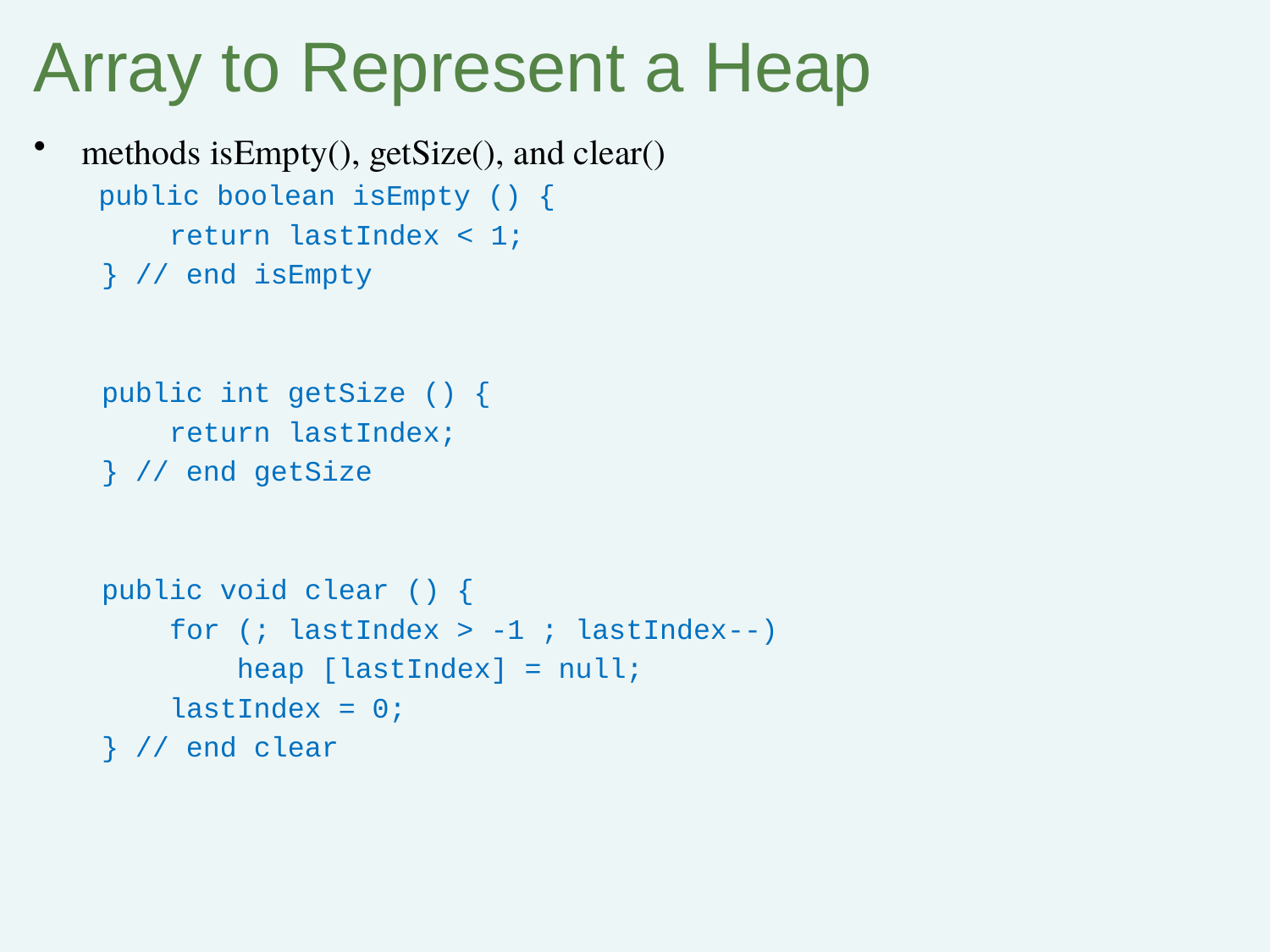

# Array to Represent a Heap
methods isEmpty(), getSize(), and clear()
	 public boolean isEmpty () {
        return lastIndex < 1;
    } // end isEmpty

    public int getSize () {
        return lastIndex;
    } // end getSize

    public void clear () {
        for (; lastIndex > -1 ; lastIndex--)
            heap [lastIndex] = null;
        lastIndex = 0;
    } // end clear